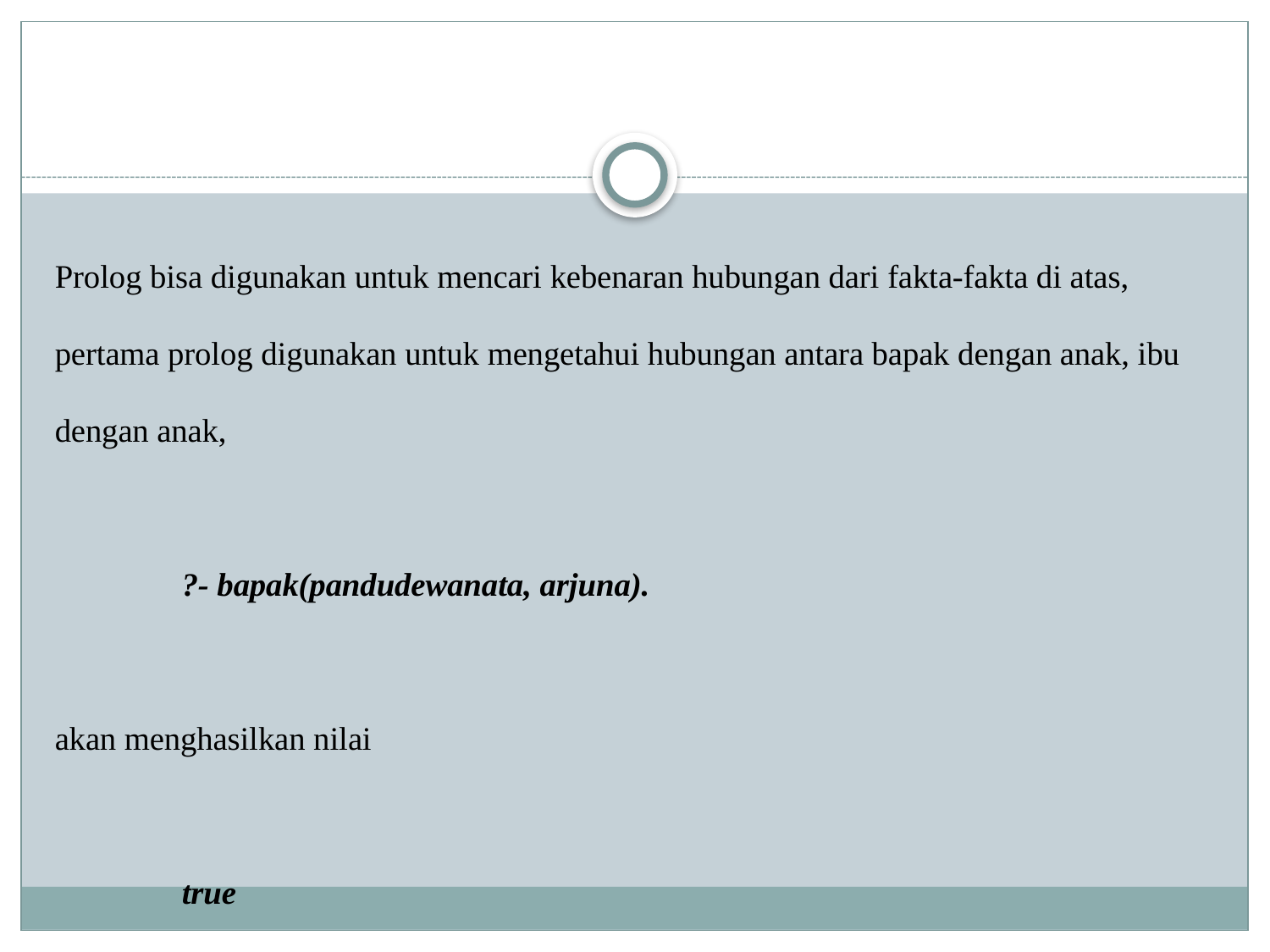

Prolog bisa digunakan untuk mencari kebenaran hubungan dari fakta-fakta di atas, pertama prolog digunakan untuk mengetahui hubungan antara bapak dengan anak, ibu dengan anak,

	?- bapak(pandudewanata, arjuna).

akan menghasilkan nilai

	true

yang menyatakan bahwa ada hubungan pandudewanata sebagai bapak dari arjuna.